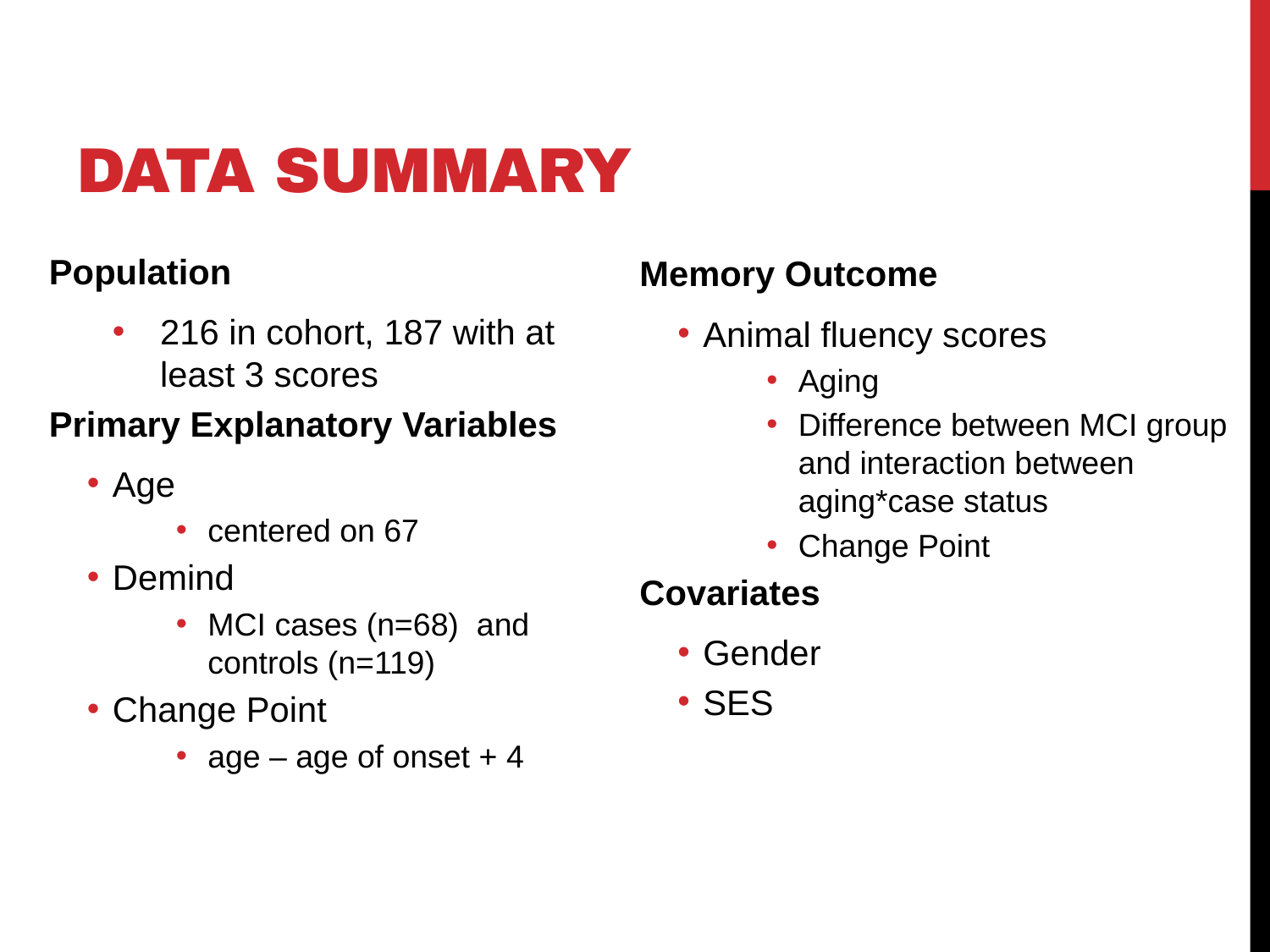

# Data Summary
Population
216 in cohort, 187 with at least 3 scores
Primary Explanatory Variables
Age
centered on 67
Demind
MCI cases (n=68)  and controls (n=119)
Change Point
age – age of onset + 4
Memory Outcome
Animal fluency scores
Aging
Difference between MCI group and interaction between aging*case status
Change Point
Covariates
Gender
SES